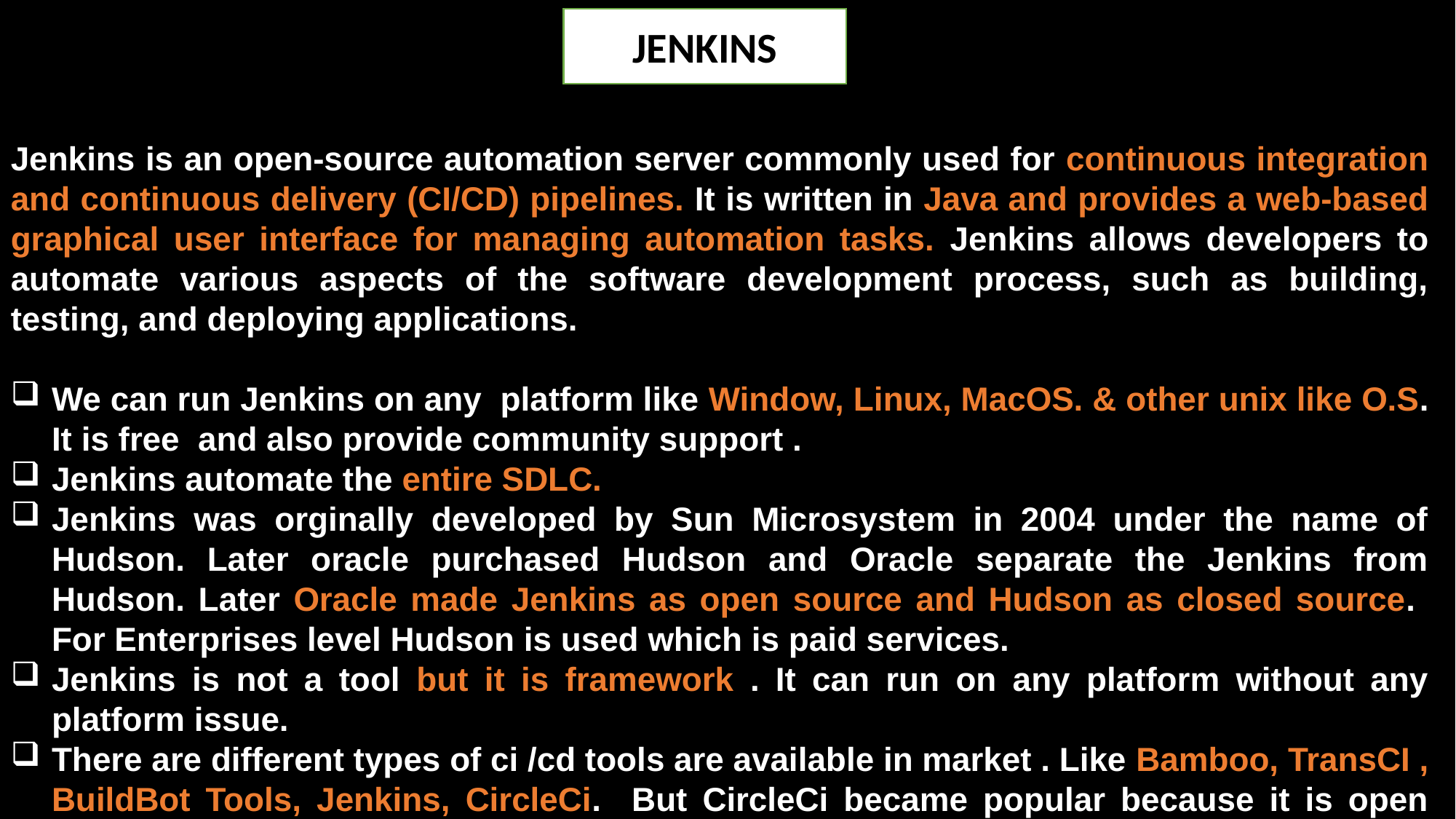

JENKINS
Jenkins is an open-source automation server commonly used for continuous integration and continuous delivery (CI/CD) pipelines. It is written in Java and provides a web-based graphical user interface for managing automation tasks. Jenkins allows developers to automate various aspects of the software development process, such as building, testing, and deploying applications.

We can run Jenkins on any  platform like Window, Linux, MacOS. & other unix like O.S. It is free  and also provide community support .
Jenkins automate the entire SDLC.
Jenkins was orginally developed by Sun Microsystem in 2004 under the name of Hudson. Later oracle purchased Hudson and Oracle separate the Jenkins from Hudson. Later Oracle made Jenkins as open source and Hudson as closed source.  For Enterprises level Hudson is used which is paid services.
Jenkins is not a tool but it is framework . It can run on any platform without any platform issue.
There are different types of ci /cd tools are available in market . Like Bamboo, TransCI , BuildBot Tools, Jenkins, CircleCi.  But CircleCi became popular because it is open source as well as it has strong community.